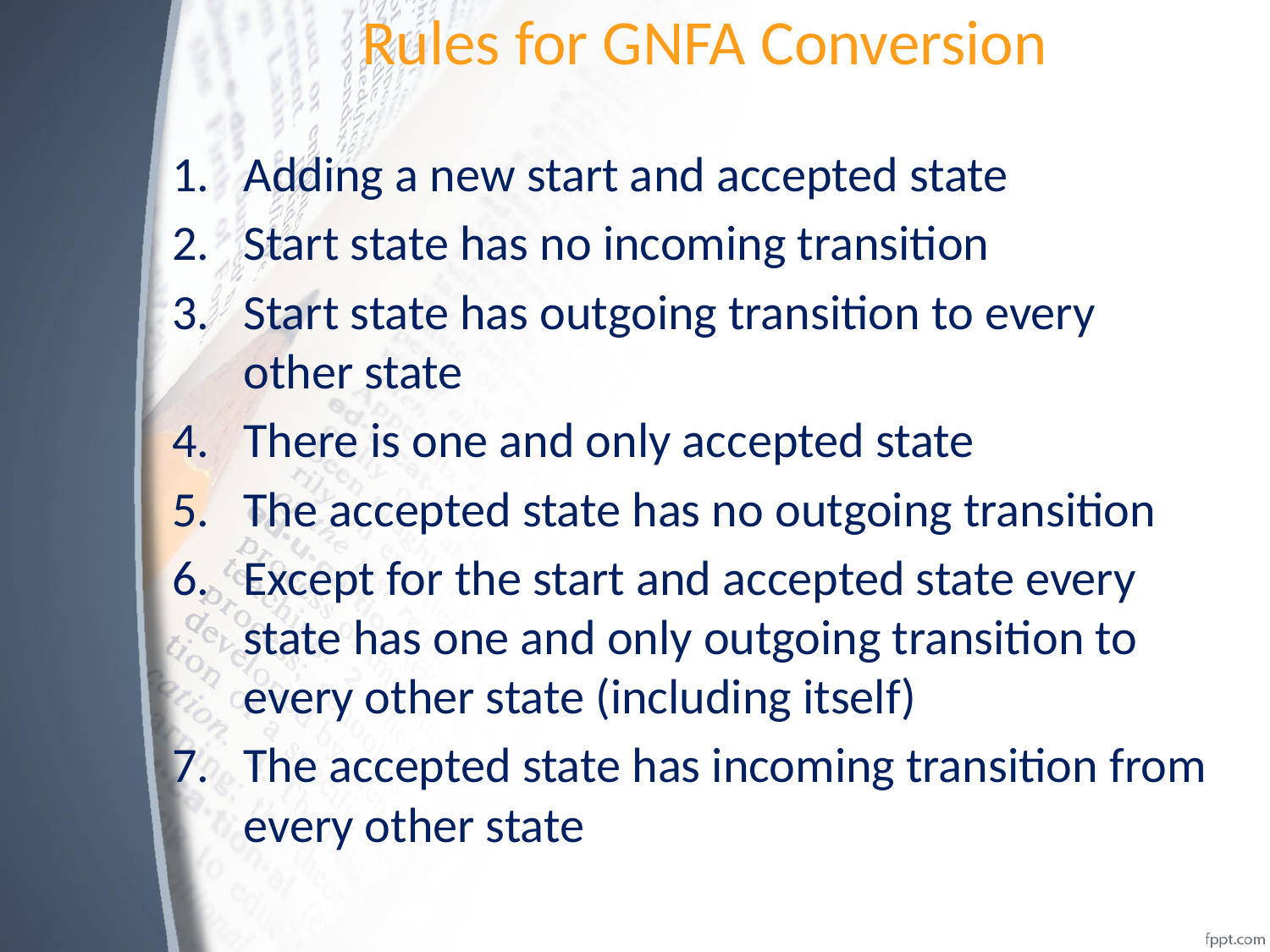

Rules for GNFA Conversion
Adding a new start and accepted state
Start state has no incoming transition
Start state has outgoing transition to every other state
There is one and only accepted state
The accepted state has no outgoing transition
Except for the start and accepted state every state has one and only outgoing transition to every other state (including itself)
The accepted state has incoming transition from every other state